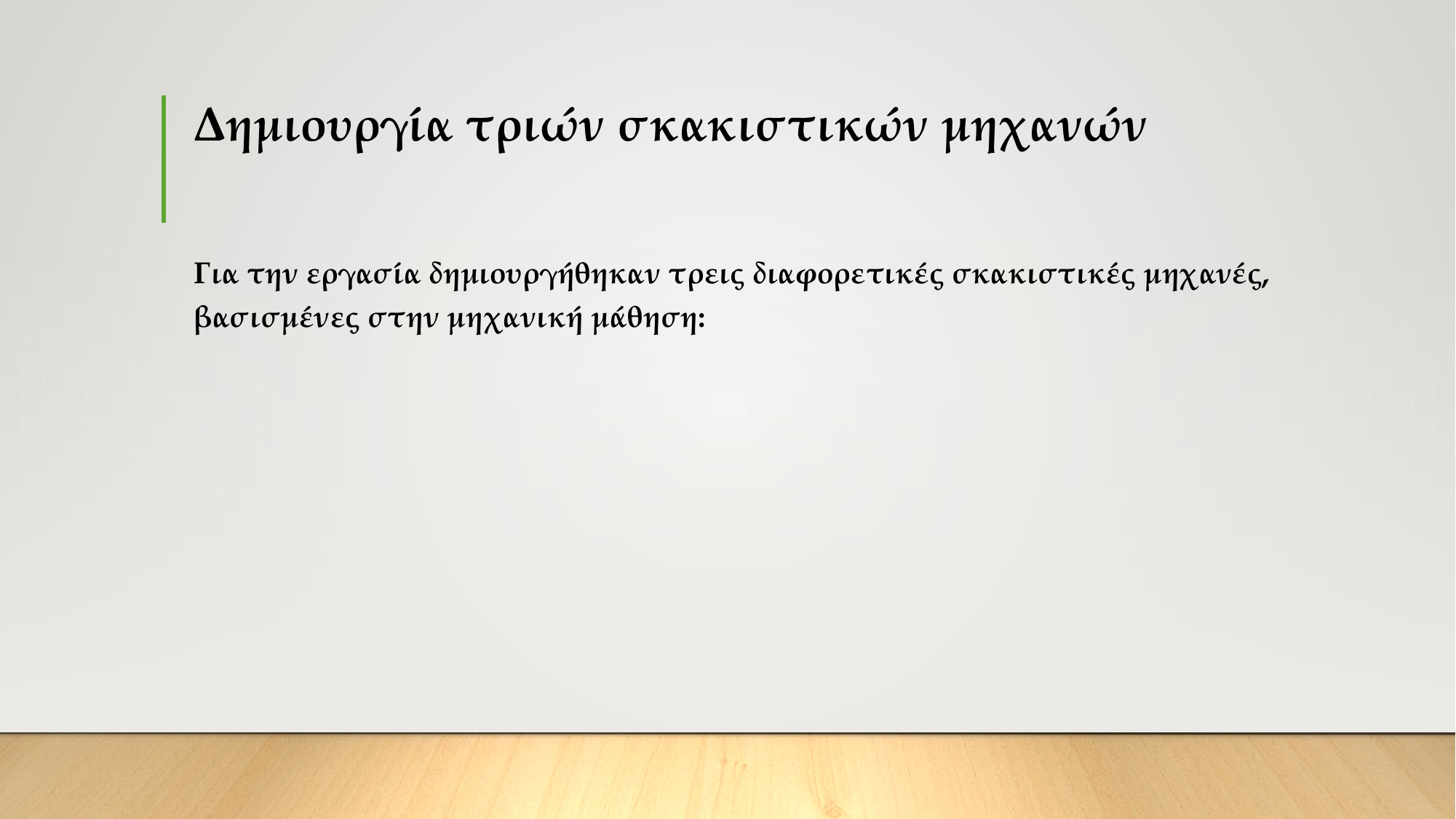

# Δημιουργία τριών σκακιστικών μηχανών
Για την εργασία δημιουργήθηκαν τρεις διαφορετικές σκακιστικές μηχανές, βασισμένες στην μηχανική μάθηση: